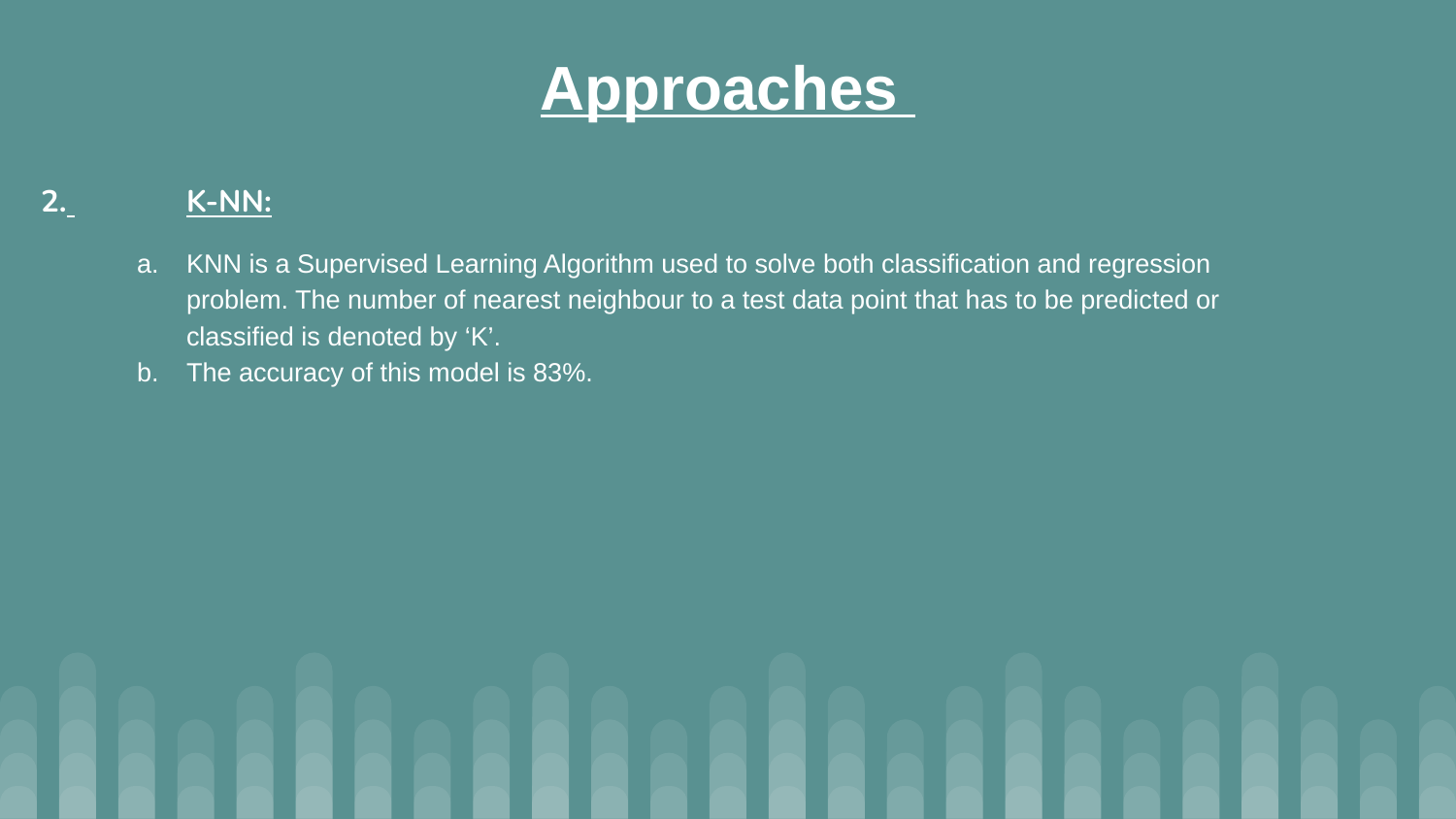

# Approaches
2. 	K-NN:
KNN is a Supervised Learning Algorithm used to solve both classification and regression problem. The number of nearest neighbour to a test data point that has to be predicted or classified is denoted by ‘K’.
The accuracy of this model is 83%.